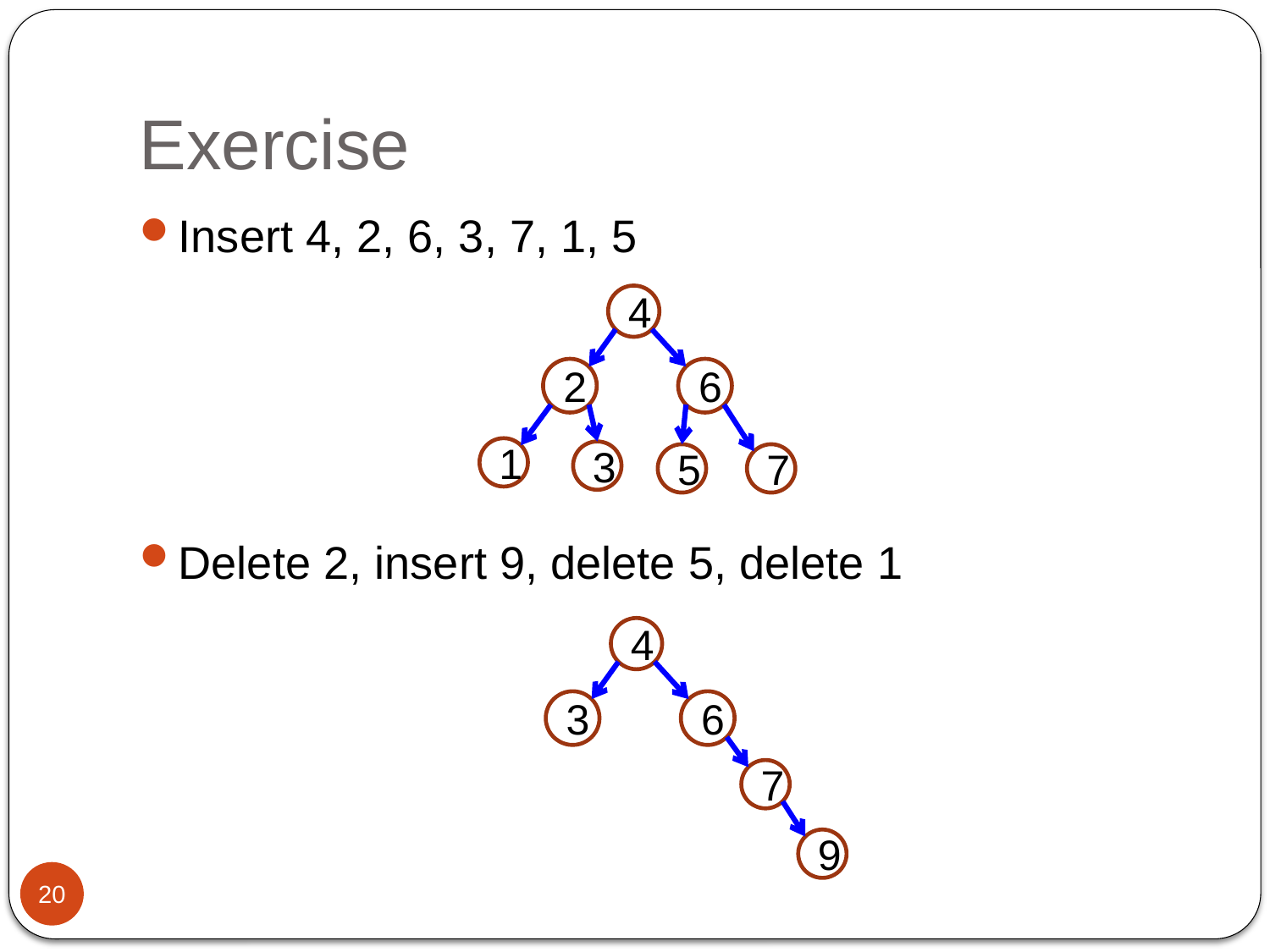

# Exercise
Insert 4, 2, 6, 3, 7, 1, 5

Delete 2, insert 9, delete 5, delete 1
4
6
2
1
3
5
7
4
6
3
7
9
20